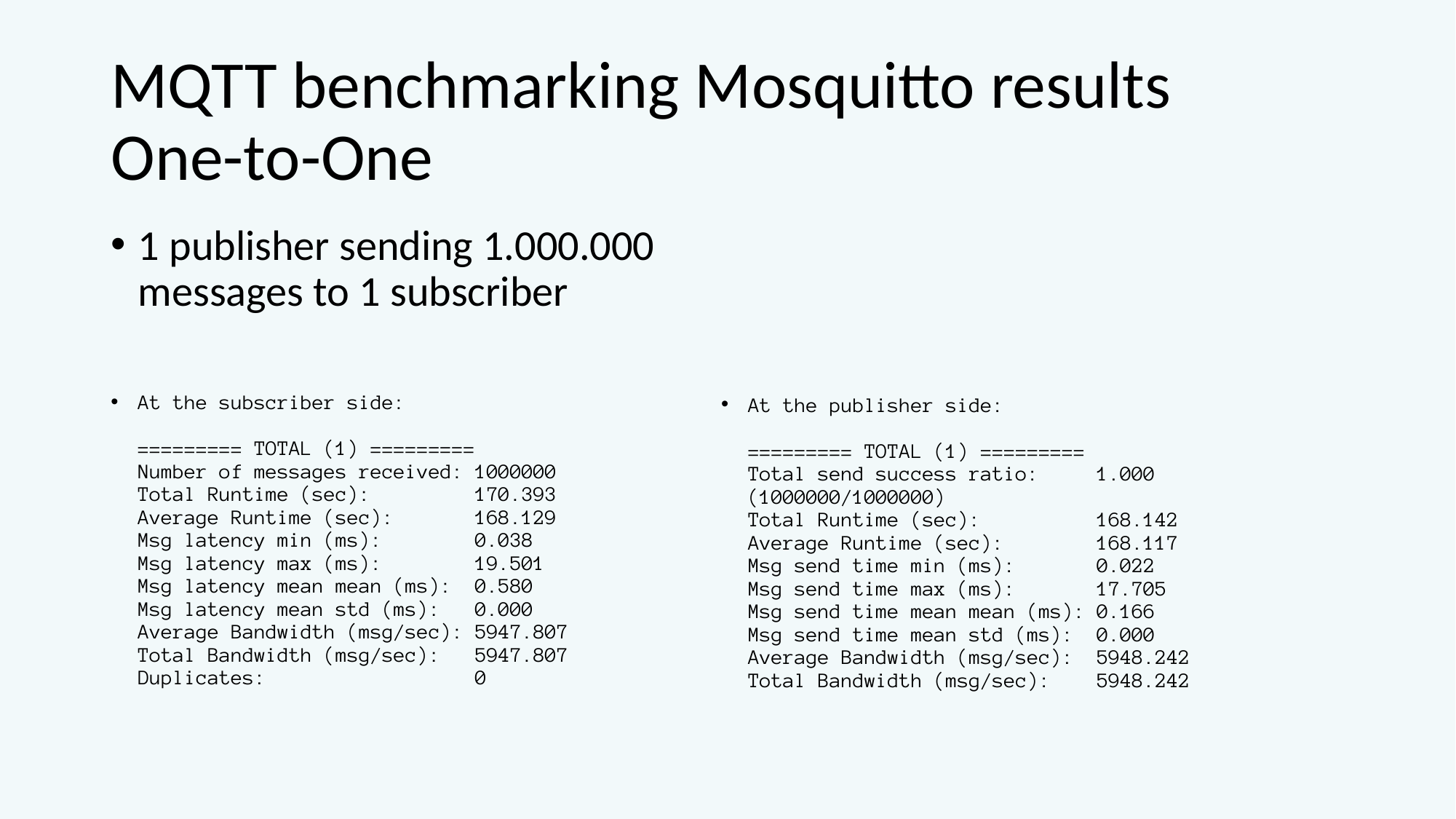

# MQTT benchmarking Mosquitto results One-to-One
1 publisher sending 1.000.000 messages to 1 subscriber

At the subscriber side:
========= TOTAL (1) =========
Number of messages received: 1000000
Total Runtime (sec):         170.393
Average Runtime (sec):       168.129
Msg latency min (ms):        0.038
Msg latency max (ms):        19.501
Msg latency mean mean (ms):  0.580
Msg latency mean std (ms):   0.000
Average Bandwidth (msg/sec): 5947.807
Total Bandwidth (msg/sec):   5947.807
Duplicates:                  0

At the publisher side:
========= TOTAL (1) =========
Total send success ratio:     1.000 (1000000/1000000)
Total Runtime (sec):          168.142
Average Runtime (sec):        168.117
Msg send time min (ms):       0.022
Msg send time max (ms):       17.705
Msg send time mean mean (ms): 0.166
Msg send time mean std (ms):  0.000
Average Bandwidth (msg/sec):  5948.242
Total Bandwidth (msg/sec):    5948.242